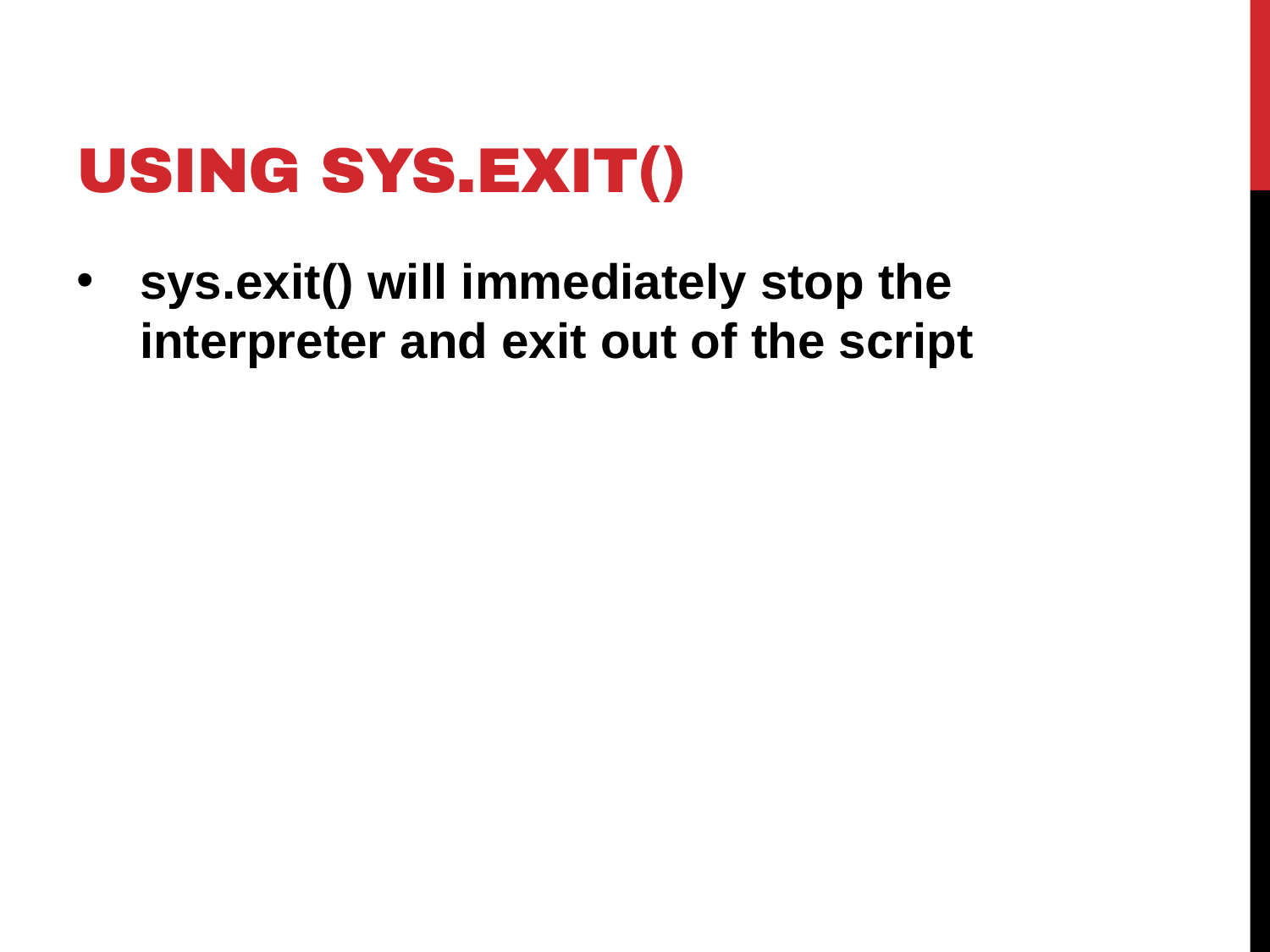

# using sys.exit()
sys.exit() will immediately stop the interpreter and exit out of the script